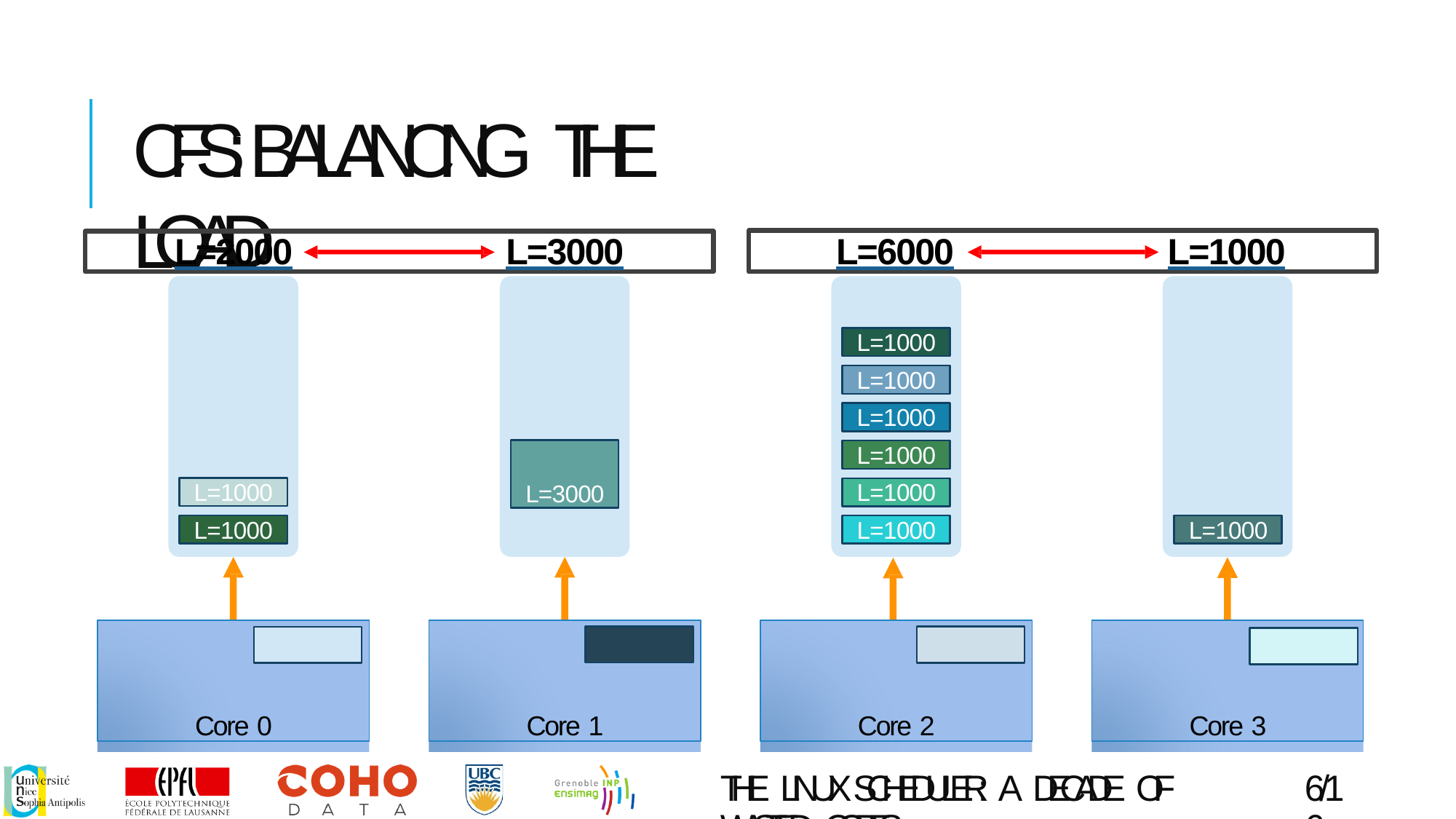

# CFS: BALANCING THE LOAD
L=6000	L=1000
L=2000	L=3000

L=1000
L=1000
L=1000

L=3000
L=1000
L=1000
L=1000
L=1000
L=1000
L=1000

Core 0

Core 1

Core 2

Core 3

THE LINUX SCHEDULER: A DECADE OF WASTED CORES
6/16